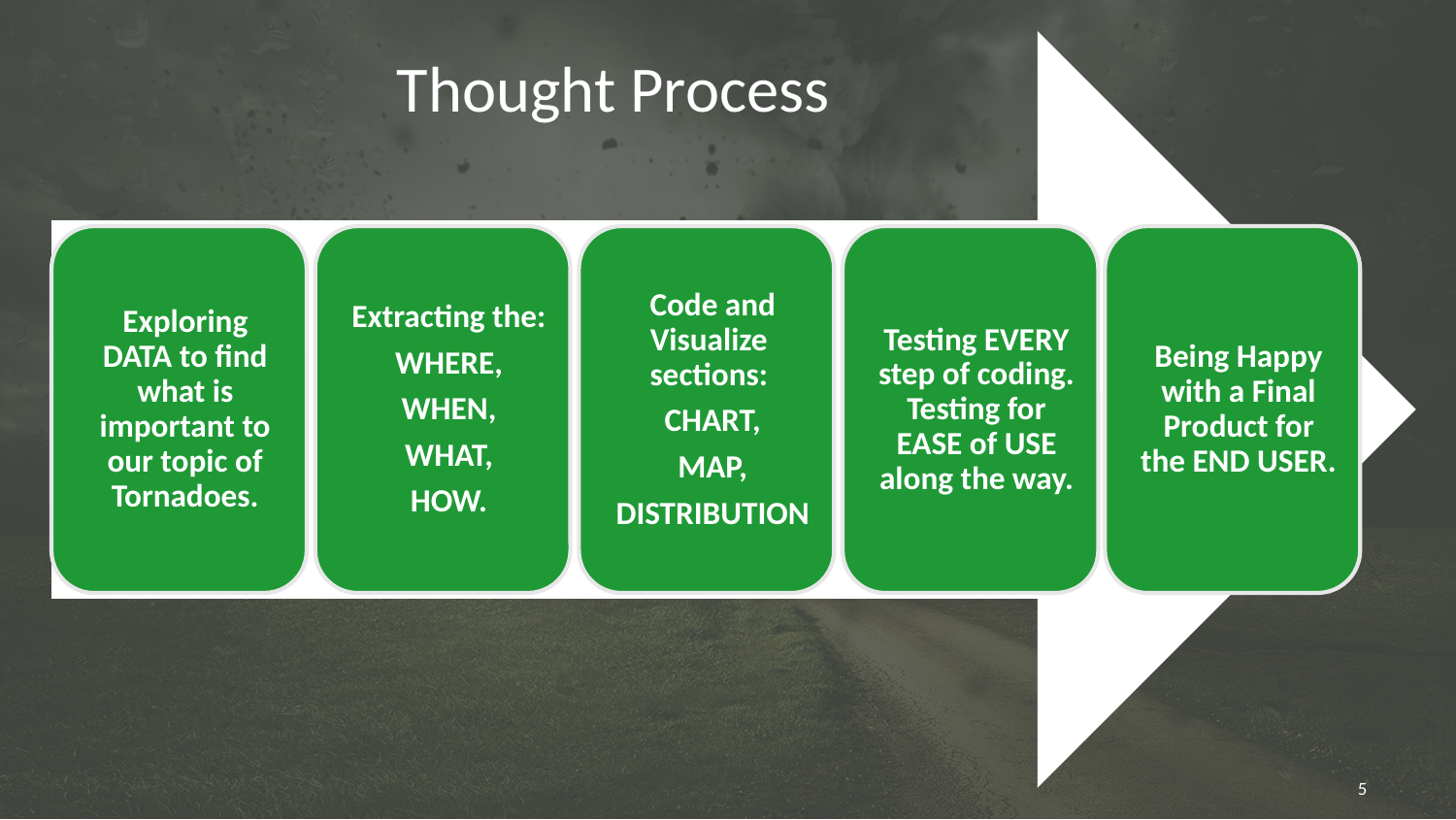

# Thought Process
Exploring DATA to find what is important to our topic of Tornadoes.
Extracting the:
WHERE,
WHEN,
WHAT,
HOW.
Being Happy with a Final Product for the END USER.
Code and Visualize  sections:
CHART,
MAP,
DISTRIBUTION
Testing EVERY step of coding. Testing for EASE of USE along the way.
5